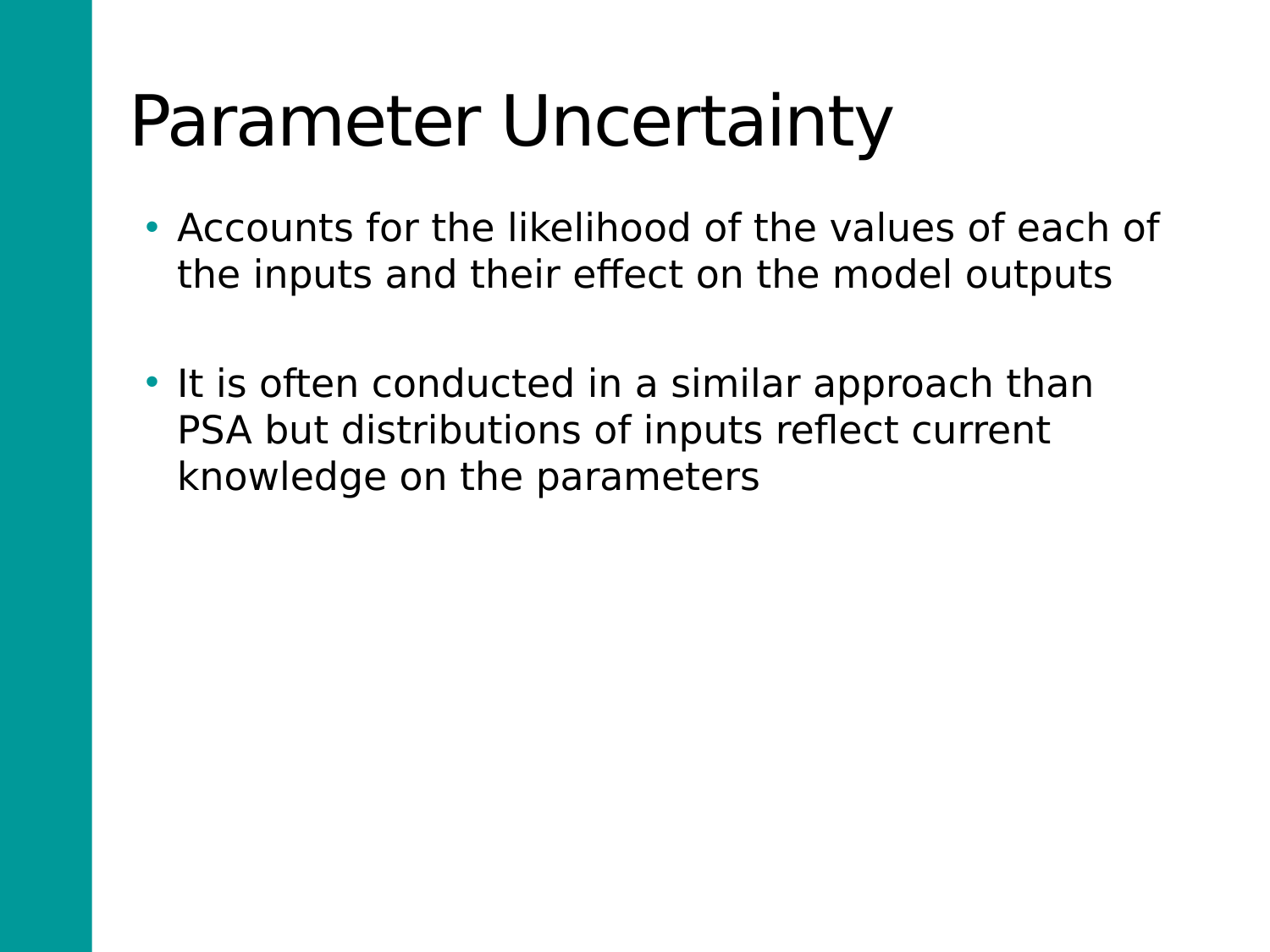

# Parameter Uncertainty
Accounts for the likelihood of the values of each of the inputs and their effect on the model outputs

It is often conducted in a similar approach than PSA but distributions of inputs reflect current knowledge on the parameters